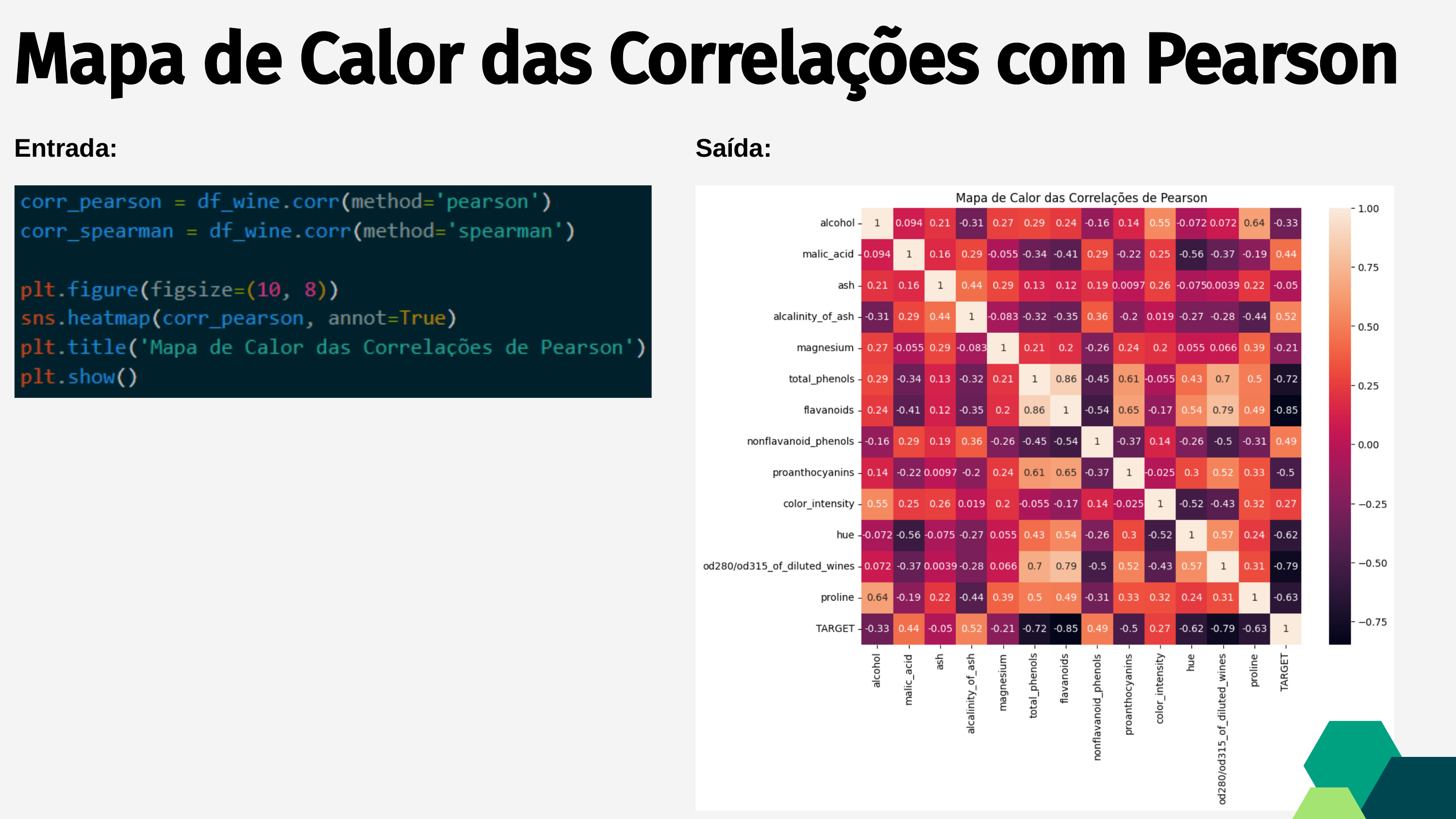

Mapa de Calor das Correlações com Pearson
Entrada:
Saída: